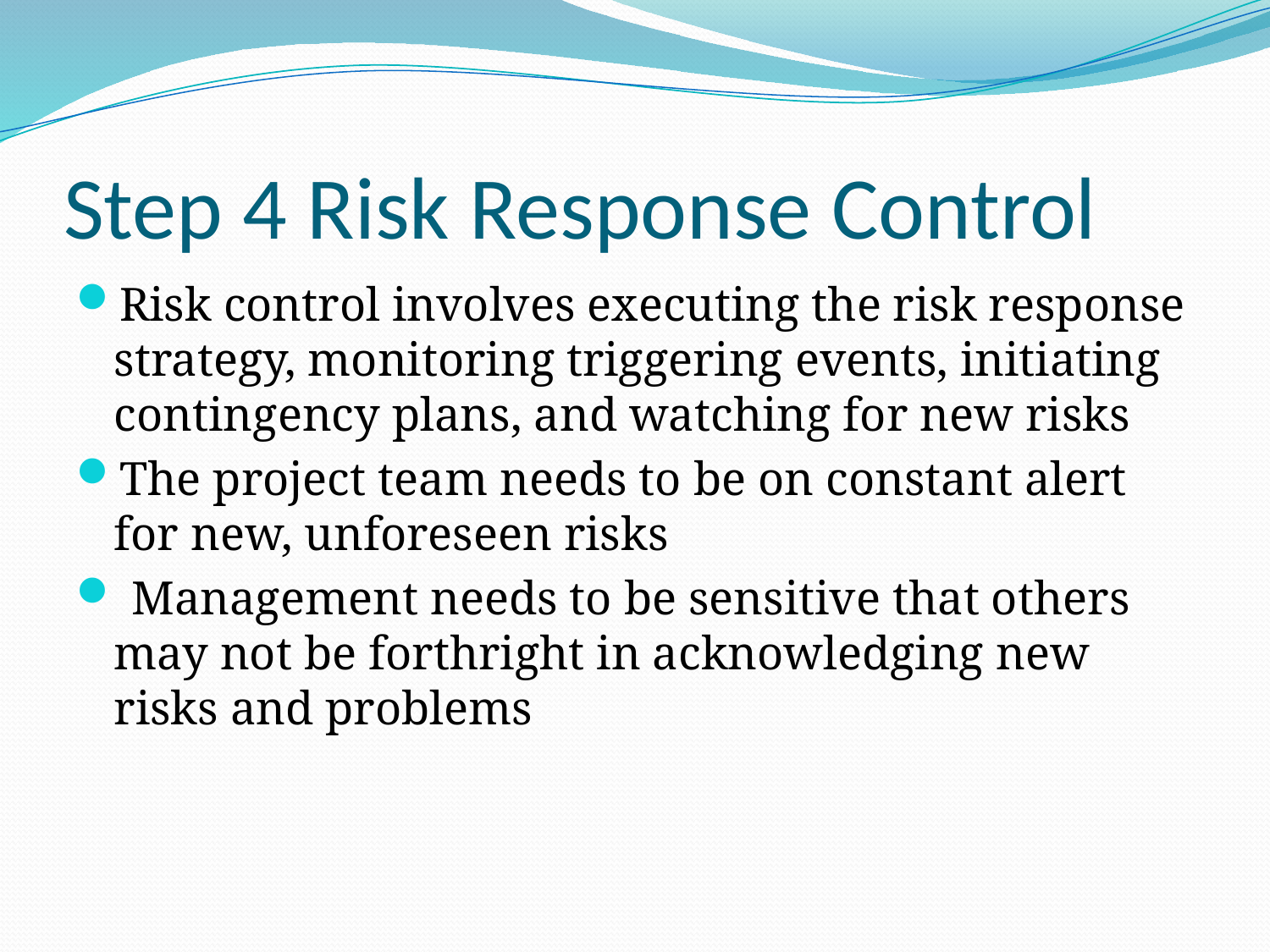

# Step 4 Risk Response Control
Risk control involves executing the risk response strategy, monitoring triggering events, initiating contingency plans, and watching for new risks
The project team needs to be on constant alert for new, unforeseen risks
 Management needs to be sensitive that others may not be forthright in acknowledging new risks and problems